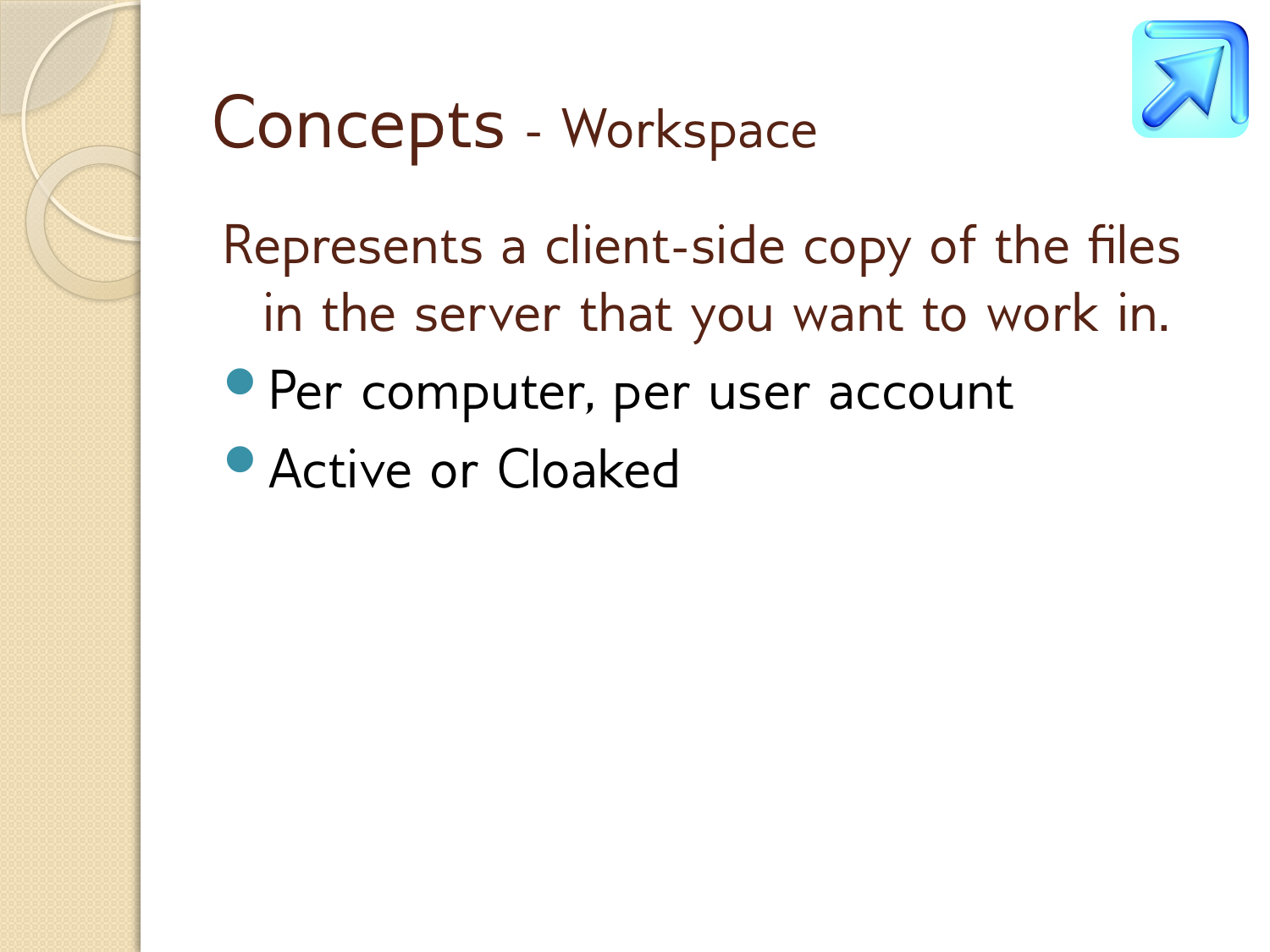

# Concepts - Workspace
Represents a client-side copy of the files in the server that you want to work in.
Per computer, per user account
Active or Cloaked